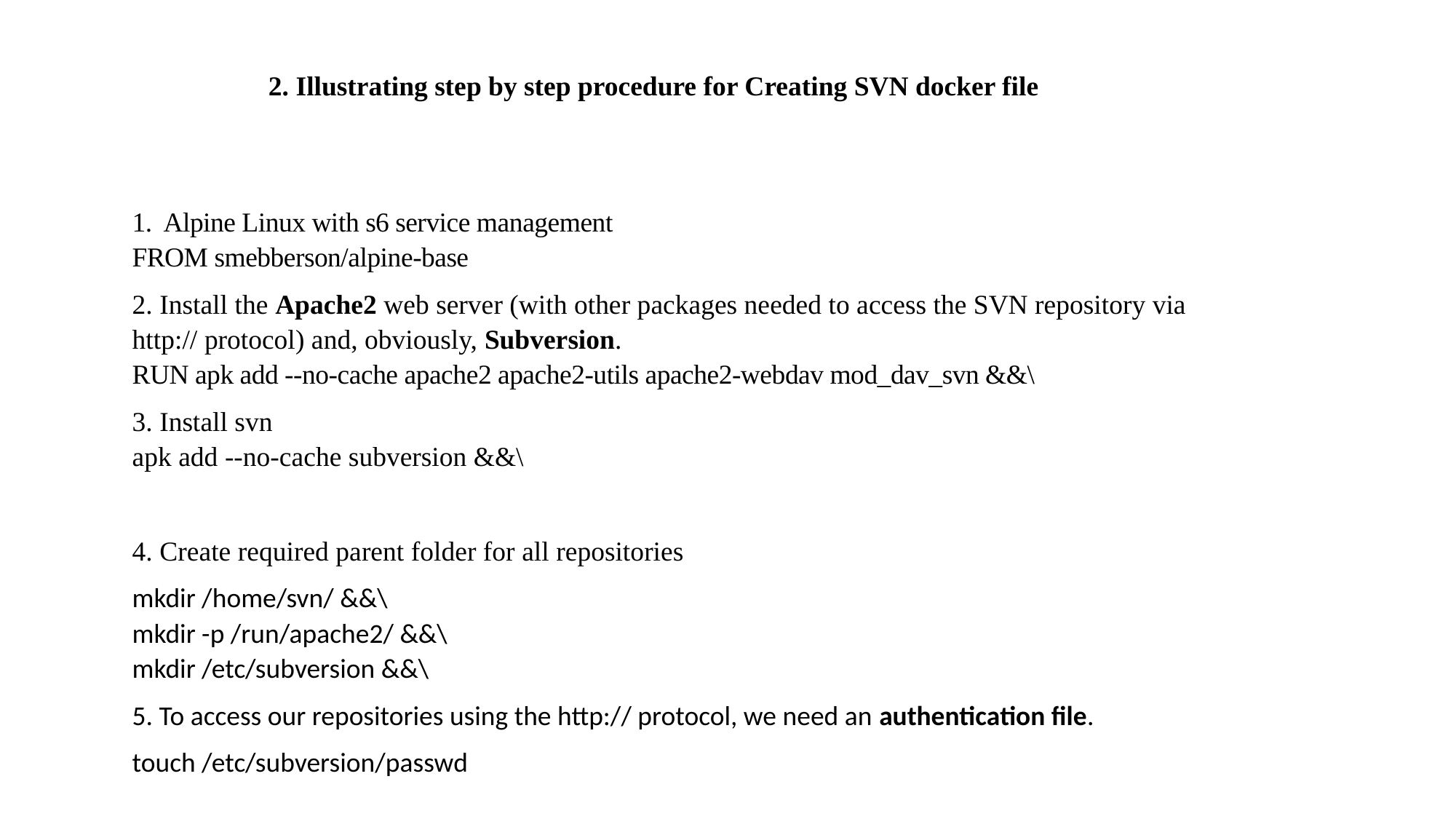

2. Illustrating step by step procedure for Creating SVN docker file
1.  Alpine Linux with s6 service management
FROM smebberson/alpine-base
2. Install the Apache2 web server (with other packages needed to access the SVN repository via http:// protocol) and, obviously, Subversion.
RUN apk add --no-cache apache2 apache2-utils apache2-webdav mod_dav_svn &&\
3. Install svn
apk add --no-cache subversion &&\

4. Create required parent folder for all repositories
mkdir /home/svn/ &&\
mkdir -p /run/apache2/ &&\
mkdir /etc/subversion &&\
5. To access our repositories using the http:// protocol, we need an authentication file.
touch /etc/subversion/passwd